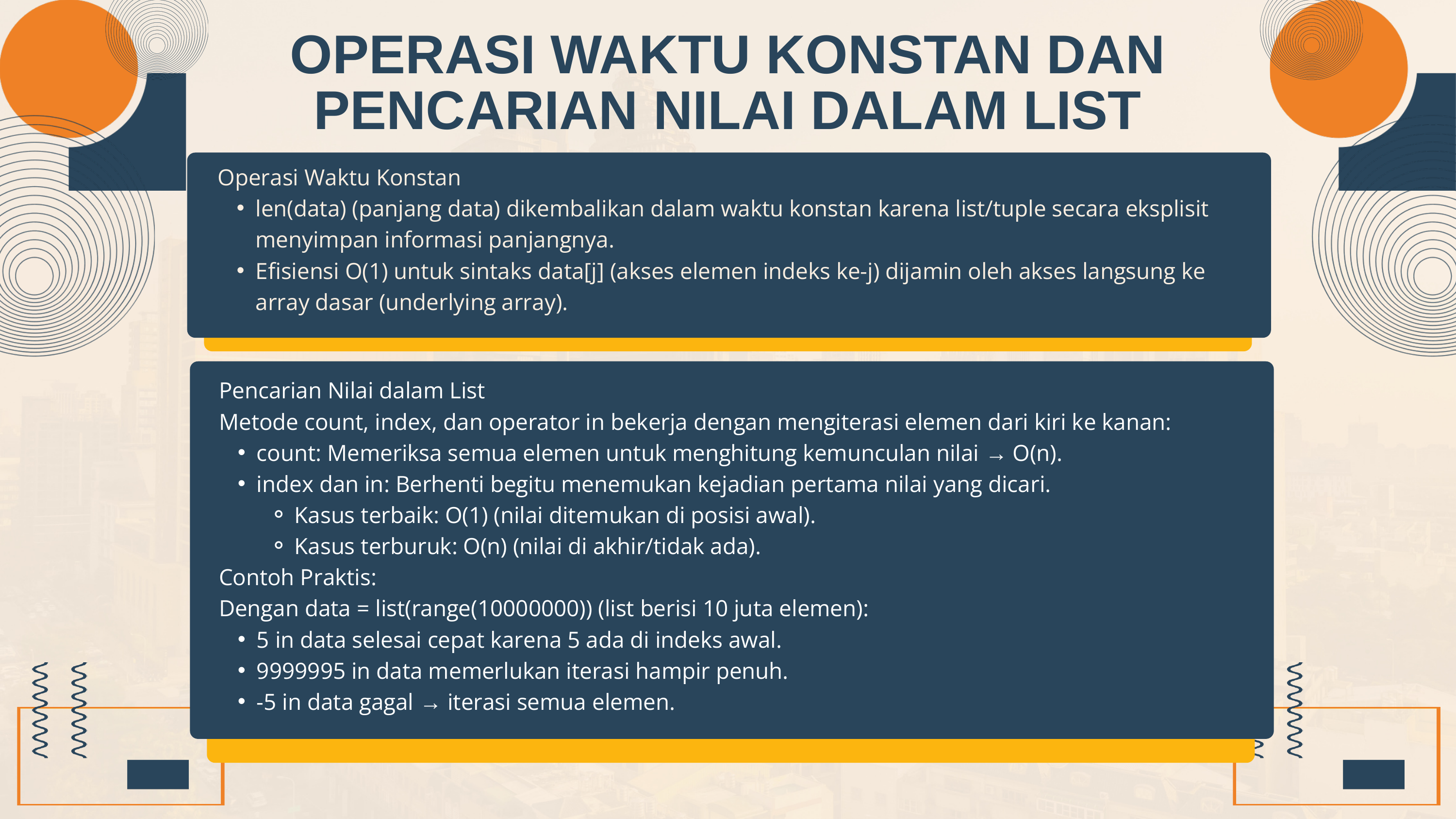

OPERASI WAKTU KONSTAN DAN PENCARIAN NILAI DALAM LIST

Operasi Waktu Konstan
len(data) (panjang data) dikembalikan dalam waktu konstan karena list/tuple secara eksplisit menyimpan informasi panjangnya.
Efisiensi O(1) untuk sintaks data[j] (akses elemen indeks ke-j) dijamin oleh akses langsung ke array dasar (underlying array).

Pencarian Nilai dalam List
Metode count, index, dan operator in bekerja dengan mengiterasi elemen dari kiri ke kanan:
count: Memeriksa semua elemen untuk menghitung kemunculan nilai → O(n).
index dan in: Berhenti begitu menemukan kejadian pertama nilai yang dicari.
Kasus terbaik: O(1) (nilai ditemukan di posisi awal).
Kasus terburuk: O(n) (nilai di akhir/tidak ada).
Contoh Praktis:
Dengan data = list(range(10000000)) (list berisi 10 juta elemen):
5 in data selesai cepat karena 5 ada di indeks awal.
9999995 in data memerlukan iterasi hampir penuh.
-5 in data gagal → iterasi semua elemen.